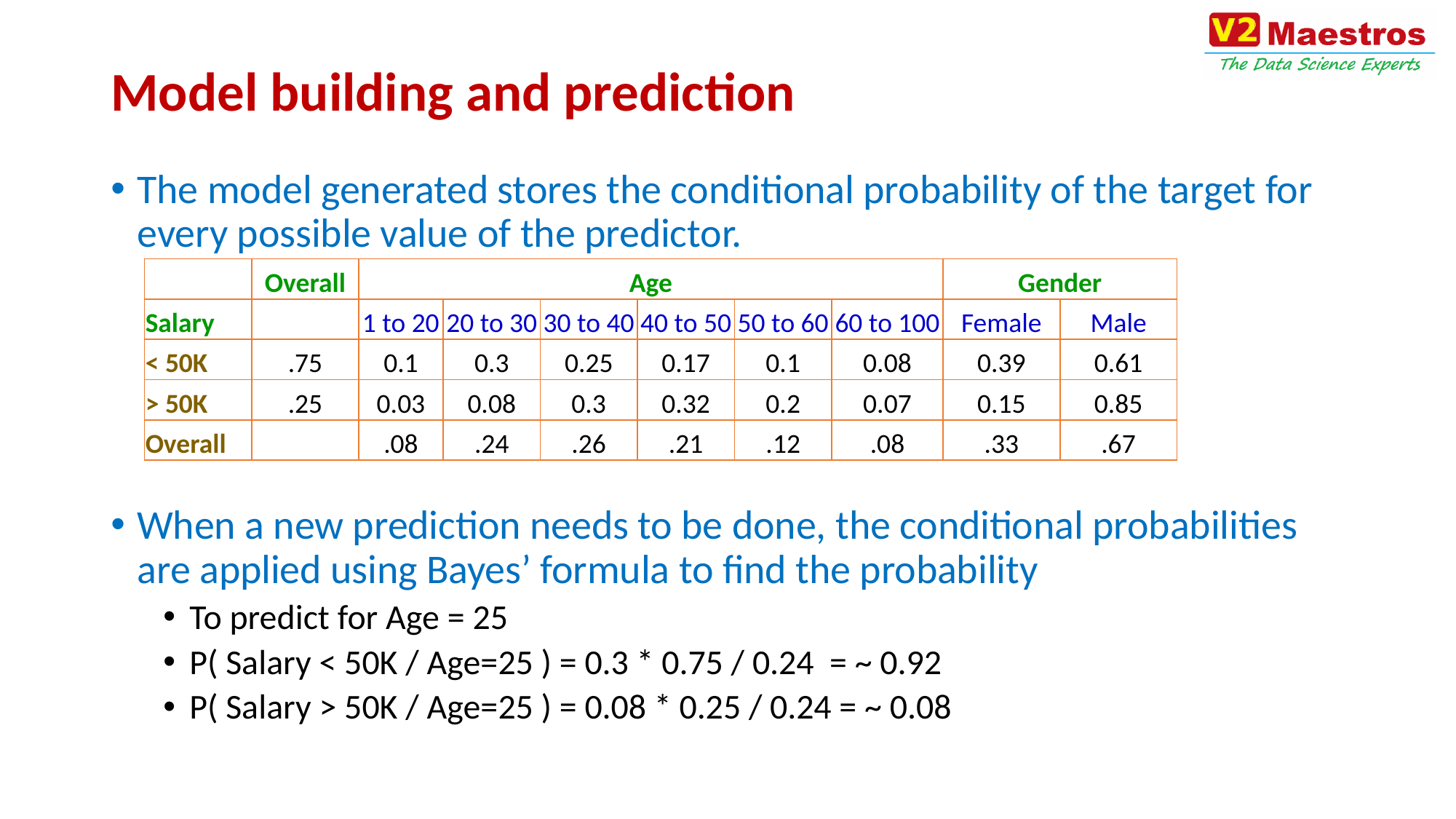

# Model building and prediction
The model generated stores the conditional probability of the target for every possible value of the predictor.

When a new prediction needs to be done, the conditional probabilities are applied using Bayes’ formula to find the probability
To predict for Age = 25
P( Salary < 50K / Age=25 ) = 0.3 * 0.75 / 0.24  = ~ 0.92
P( Salary > 50K / Age=25 ) = 0.08 * 0.25 / 0.24 = ~ 0.08

|  | Overall | Age |  |  |  |  |  | Gender |  |
| --- | --- | --- | --- | --- | --- | --- | --- | --- | --- |
| Salary |  | 1 to 20 | 20 to 30 | 30 to 40 | 40 to 50 | 50 to 60 | 60 to 100 | Female | Male |
| < 50K | .75 | 0.1 | 0.3 | 0.25 | 0.17 | 0.1 | 0.08 | 0.39 | 0.61 |
| > 50K | .25 | 0.03 | 0.08 | 0.3 | 0.32 | 0.2 | 0.07 | 0.15 | 0.85 |
| Overall |  | .08 | .24 | .26 | .21 | .12 | .08 | .33 | .67 |